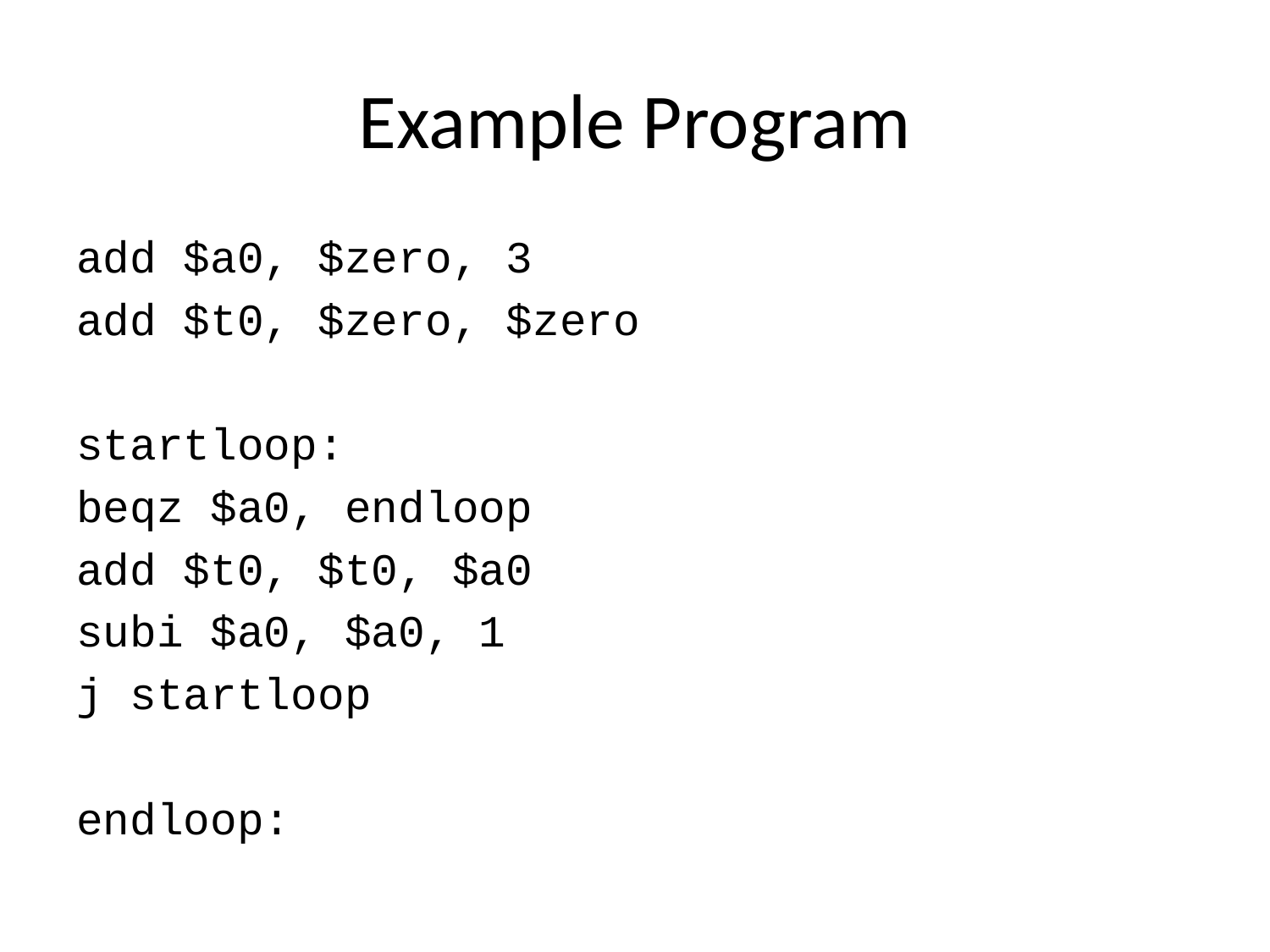

# Example Program
add $a0, $zero, 3
add $t0, $zero, $zero

startloop:
beqz $a0, endloop
add $t0, $t0, $a0
subi $a0, $a0, 1
j startloop

endloop: